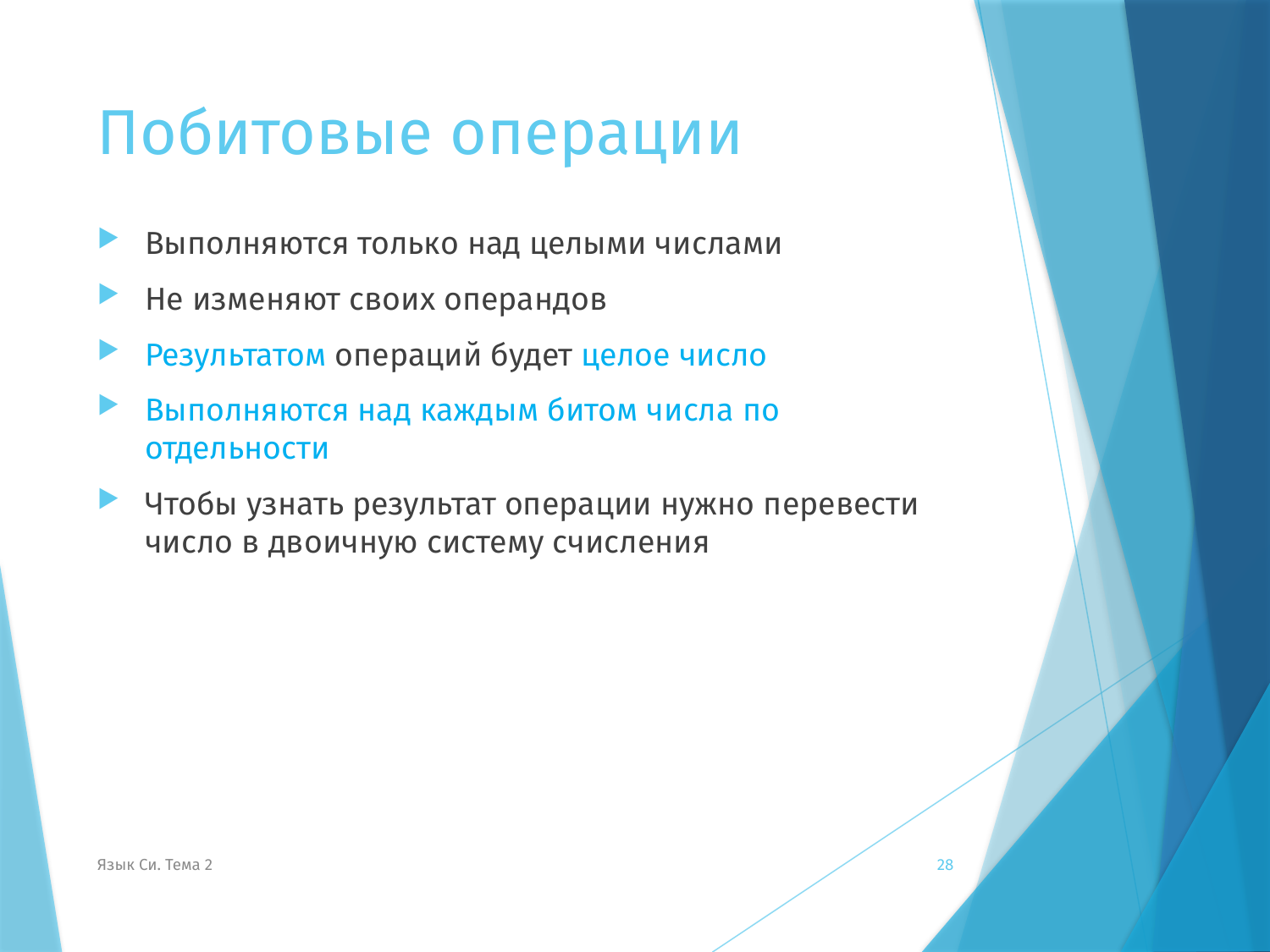

# Побитовые операции
Выполняются только над целыми числами
Не изменяют своих операндов
Результатом операций будет целое число
Выполняются над каждым битом числа по отдельности
Чтобы узнать результат операции нужно перевести число в двоичную систему счисления
Язык Си. Тема 2
28